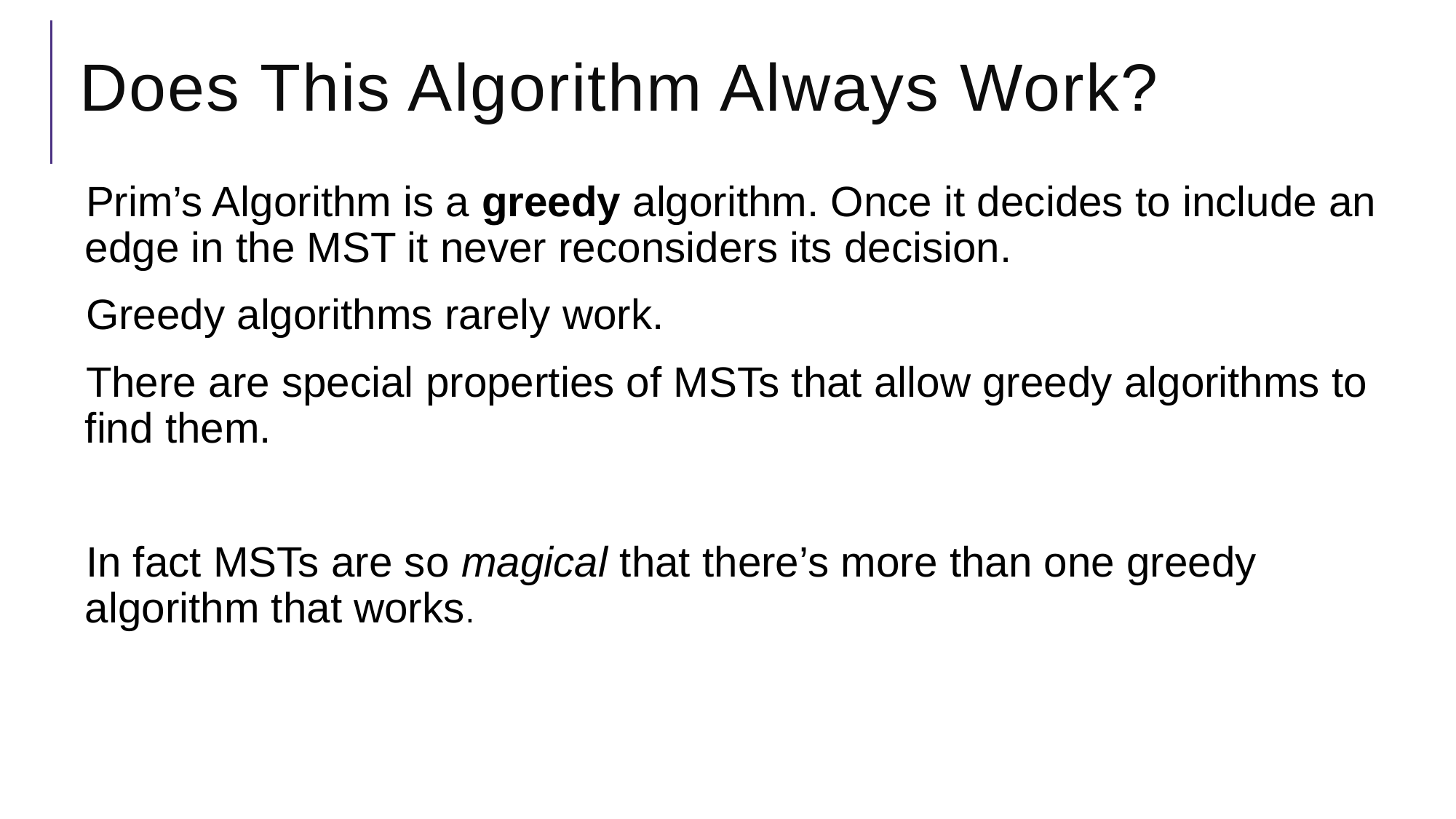

# Does This Algorithm Always Work?
Prim’s Algorithm is a greedy algorithm. Once it decides to include an edge in the MST it never reconsiders its decision.
Greedy algorithms rarely work.
There are special properties of MSTs that allow greedy algorithms to find them.

In fact MSTs are so magical that there’s more than one greedy algorithm that works.